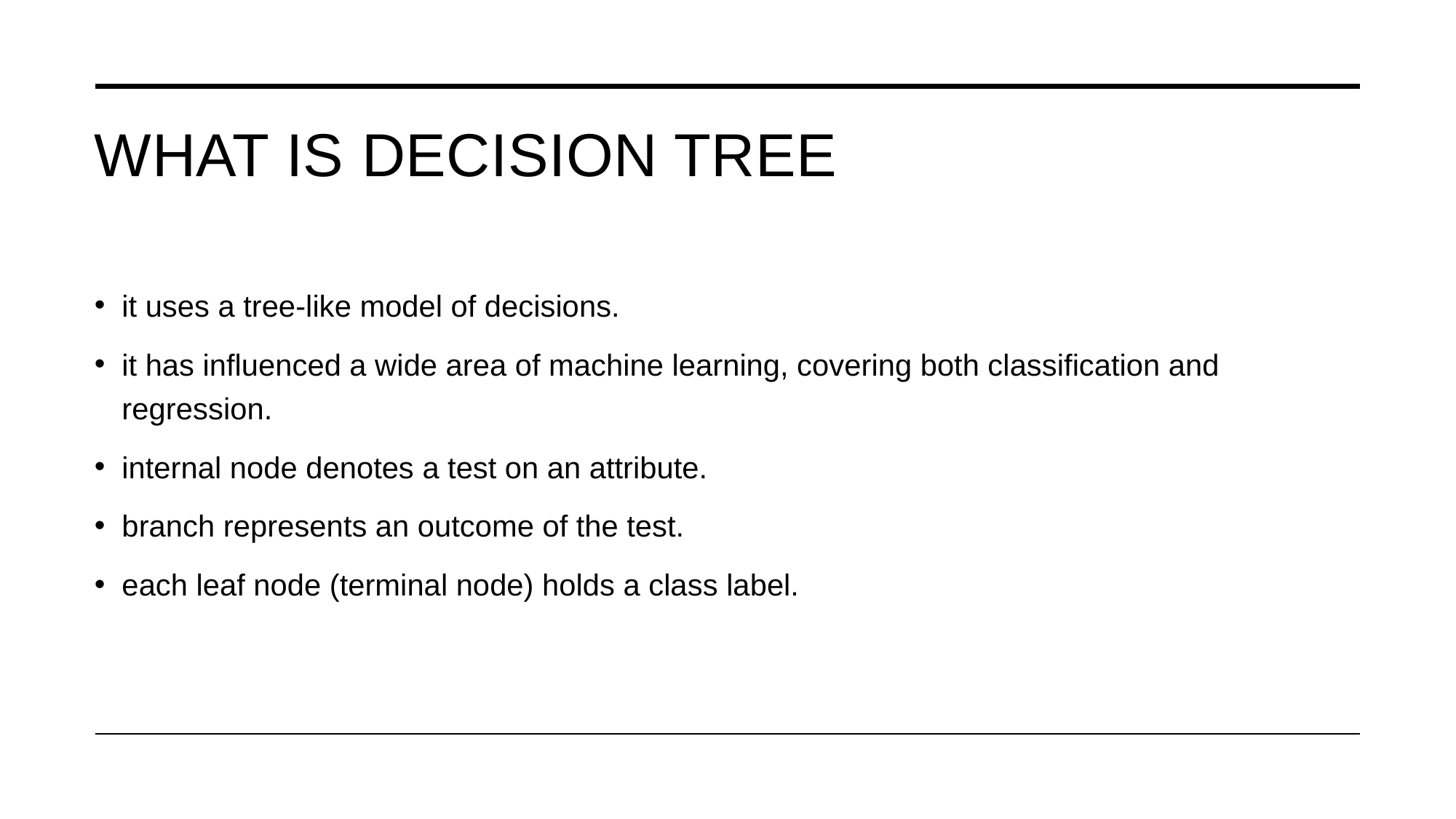

# What is decision tree
it uses a tree-like model of decisions.
it has influenced a wide area of machine learning, covering both classification and regression.
internal node denotes a test on an attribute.
branch represents an outcome of the test.
each leaf node (terminal node) holds a class label.